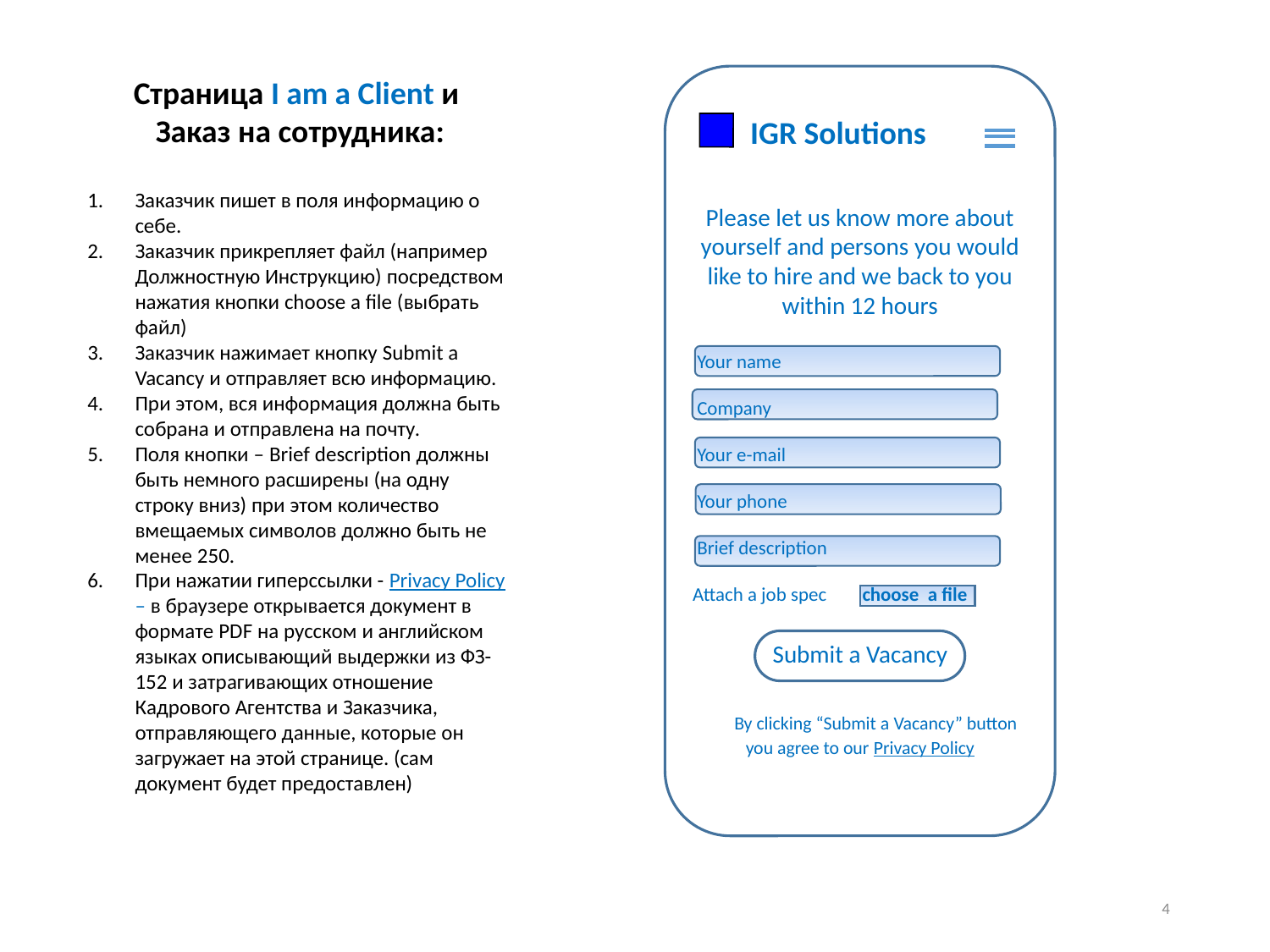

#

Страница I am a Client и
Заказ на сотрудника:

Заказчик пишет в поля информацию о себе.
Заказчик прикрепляет файл (например Должностную Инструкцию) посредством нажатия кнопки choose a file (выбрать файл)
Заказчик нажимает кнопку Submit a Vacancy и отправляет всю информацию.
При этом, вся информация должна быть собрана и отправлена на почту.
Поля кнопки – Brief description должны быть немного расширены (на одну строку вниз) при этом количество вмещаемых символов должно быть не менее 250.
При нажатии гиперссылки - Privacy Policy – в браузере открывается документ в формате PDF на русском и английском языках описывающий выдержки из ФЗ-152 и затрагивающих отношение Кадрового Агентства и Заказчика, отправляющего данные, которые он загружает на этой странице. (сам документ будет предоставлен)

IGR Solutions

Please let us know more about yourself and persons you would like to hire and we back to you within 12 hours

 Your name

 Company

 Your e-mail

 Your phone

 Brief description

Attach a job spec        choose  a file

Submit a Vacancy

     By clicking “Submit a Vacancy” button you agree to our Privacy Policy

4